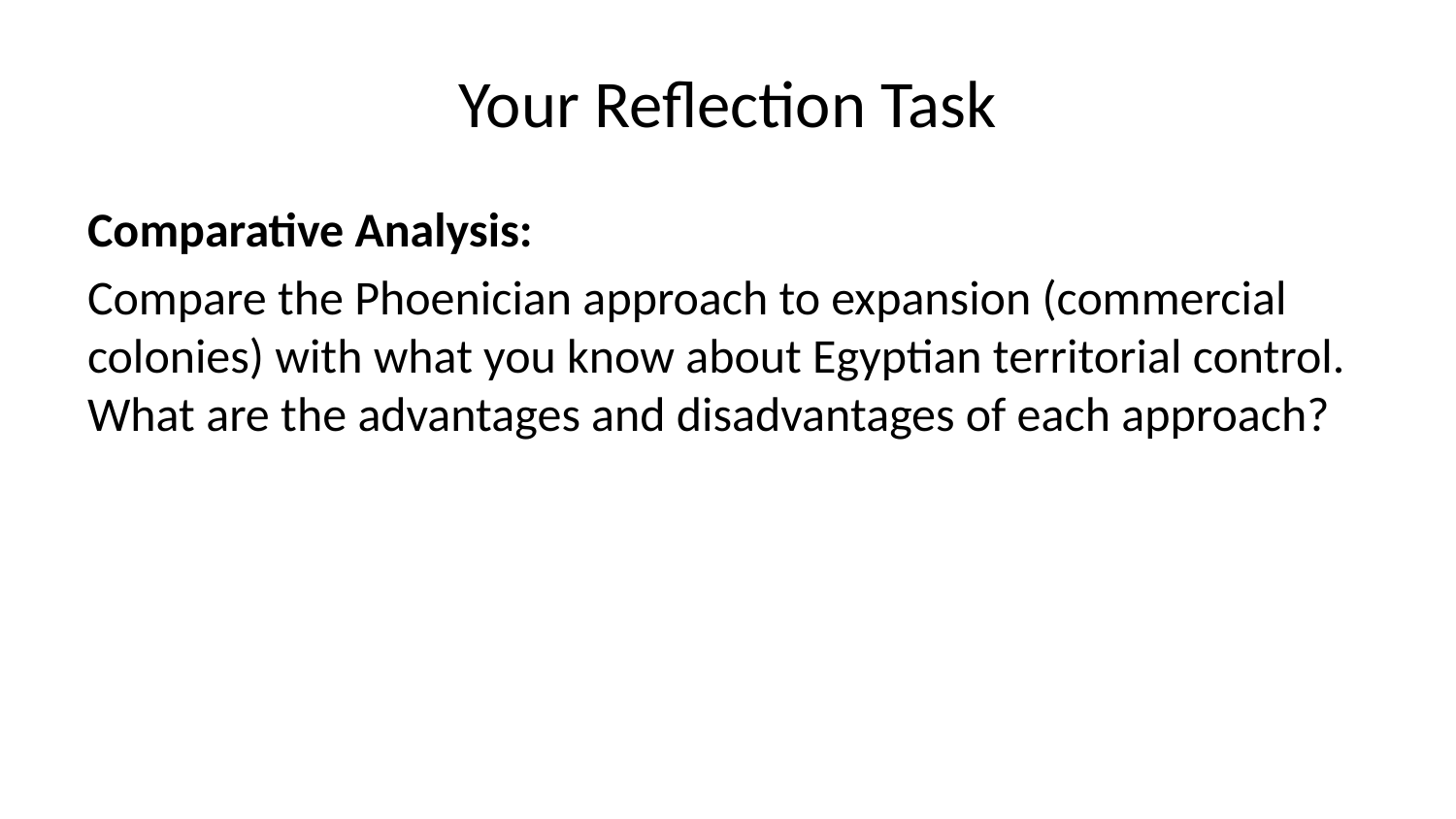

# Your Reflection Task
Comparative Analysis:
Compare the Phoenician approach to expansion (commercial colonies) with what you know about Egyptian territorial control. What are the advantages and disadvantages of each approach?